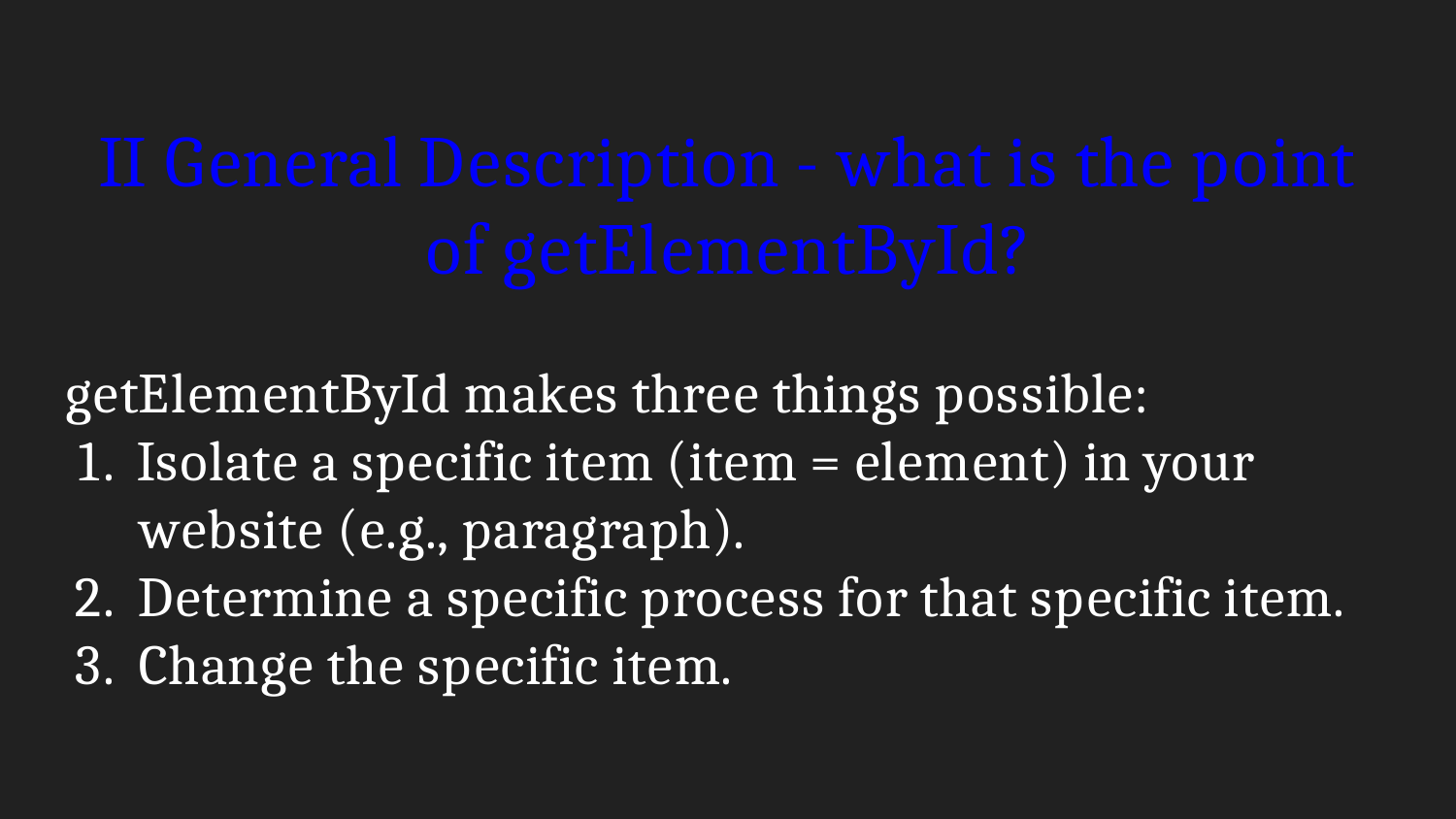

# II General Description - what is the point of getElementById?
getElementById makes three things possible:
Isolate a specific item (item = element) in your website (e.g., paragraph).
Determine a specific process for that specific item.
Change the specific item.